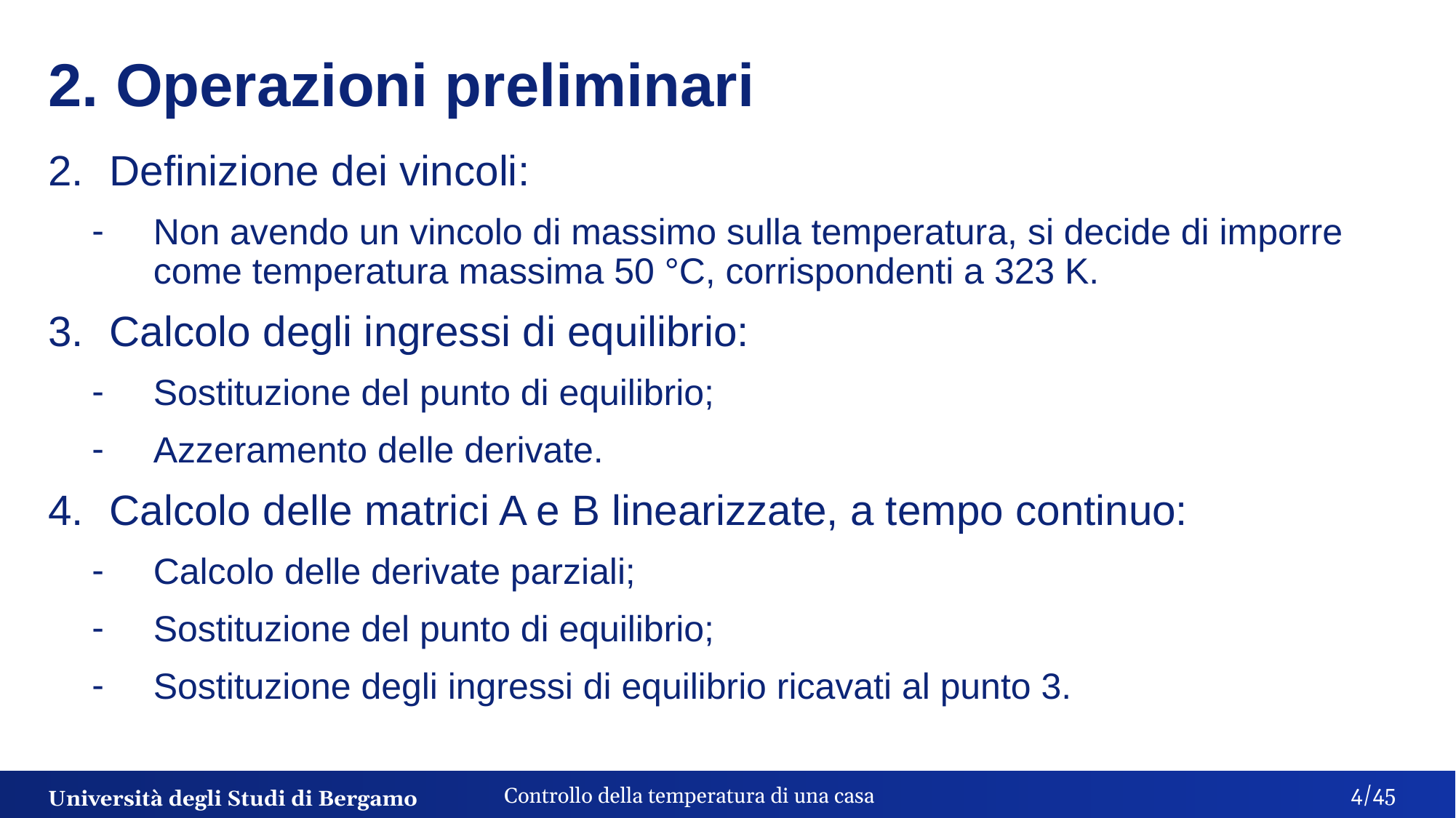

# 2. Operazioni preliminari
Definizione dei vincoli:
Non avendo un vincolo di massimo sulla temperatura, si decide di imporre come temperatura massima 50 °C, corrispondenti a 323 K.
Calcolo degli ingressi di equilibrio:
Sostituzione del punto di equilibrio;
Azzeramento delle derivate.
Calcolo delle matrici A e B linearizzate, a tempo continuo:
Calcolo delle derivate parziali;
Sostituzione del punto di equilibrio;
Sostituzione degli ingressi di equilibrio ricavati al punto 3.
4/45
Università degli Studi di Bergamo